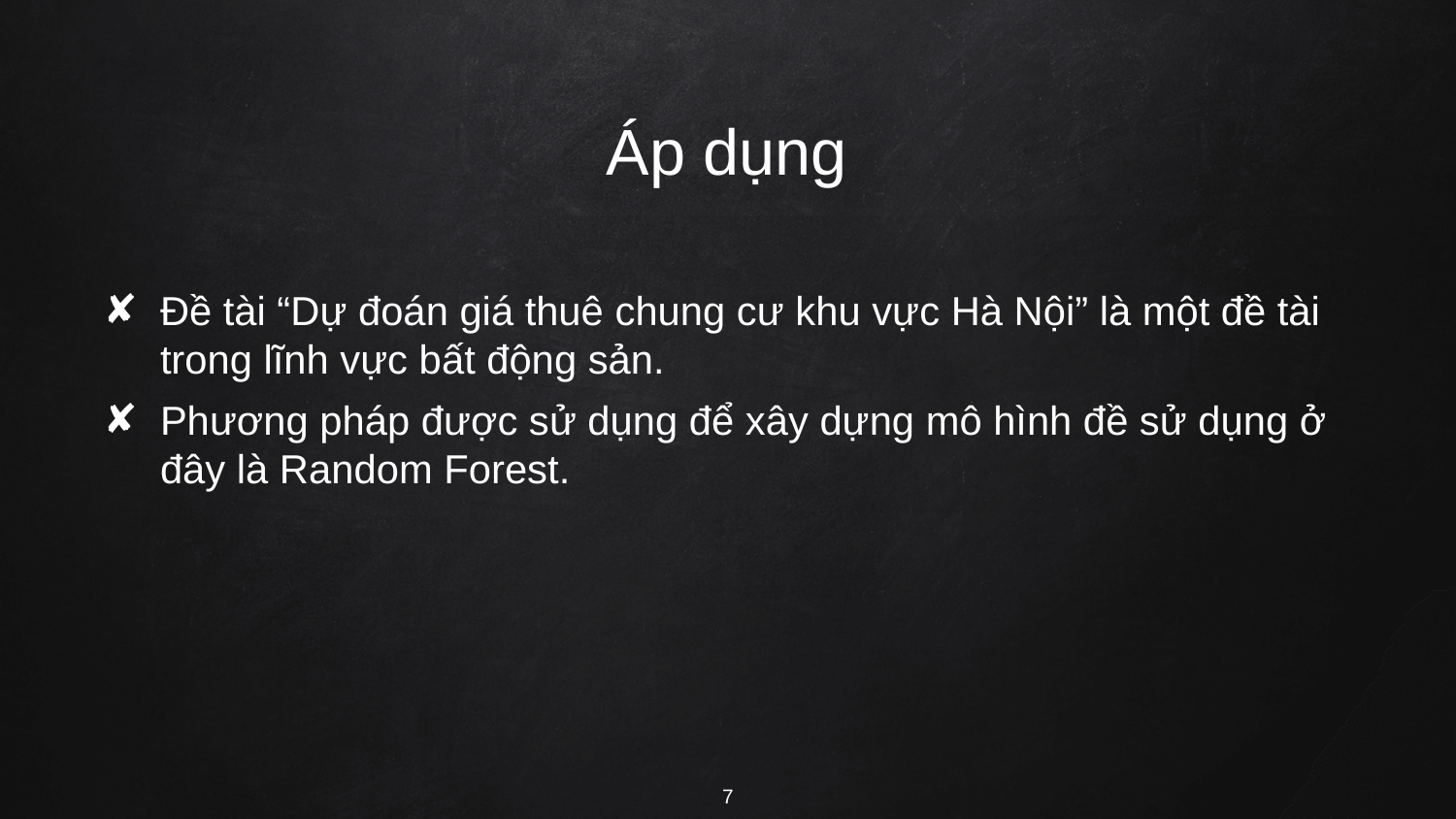

# Áp dụng
Đề tài “Dự đoán giá thuê chung cư khu vực Hà Nội” là một đề tài trong lĩnh vực bất động sản.
Phương pháp được sử dụng để xây dựng mô hình đề sử dụng ở đây là Random Forest.
7